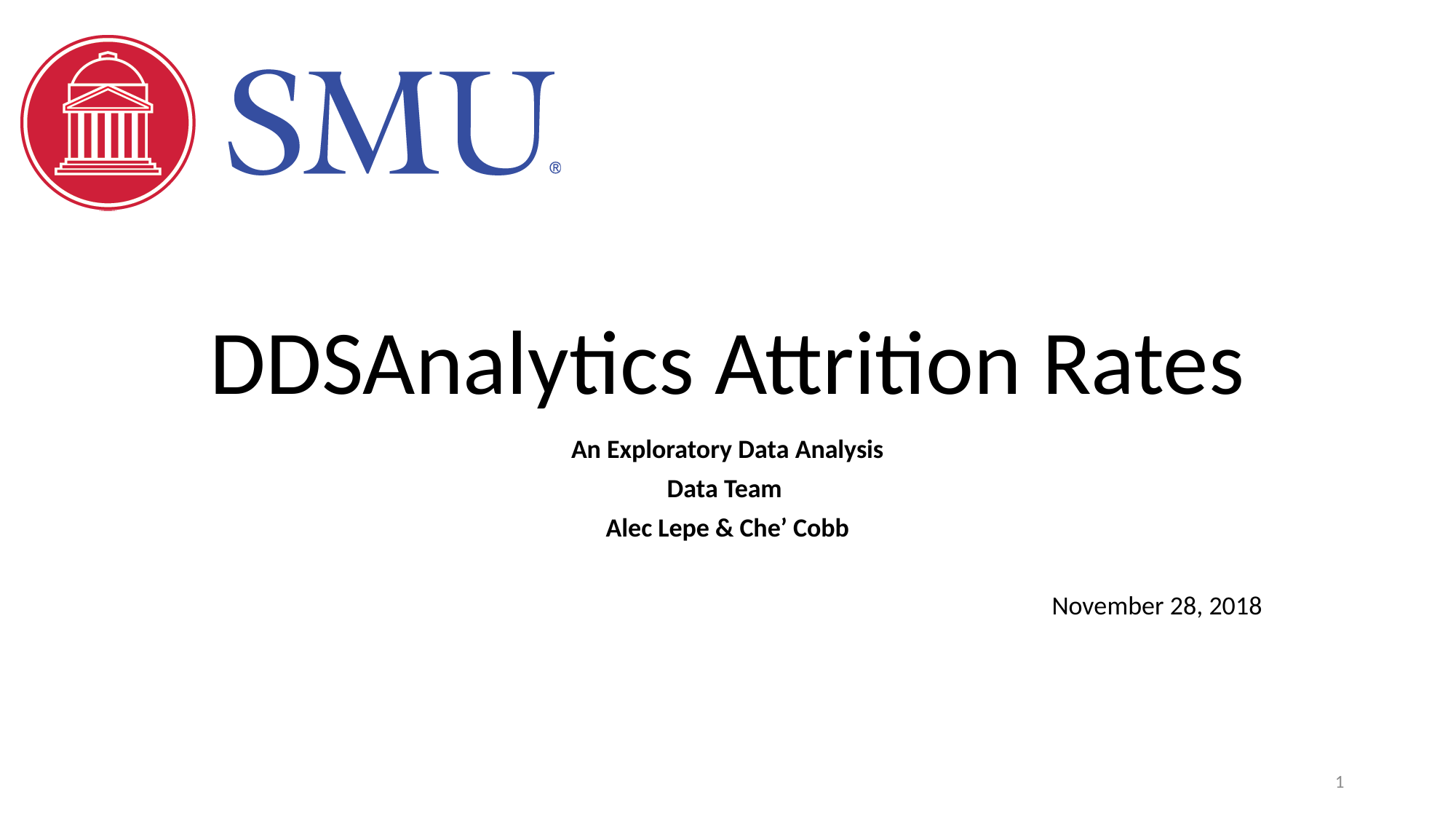

# DDSAnalytics Attrition Rates
An Exploratory Data Analysis
Data Team
Alec Lepe & Che’ Cobb

November 28, 2018
1